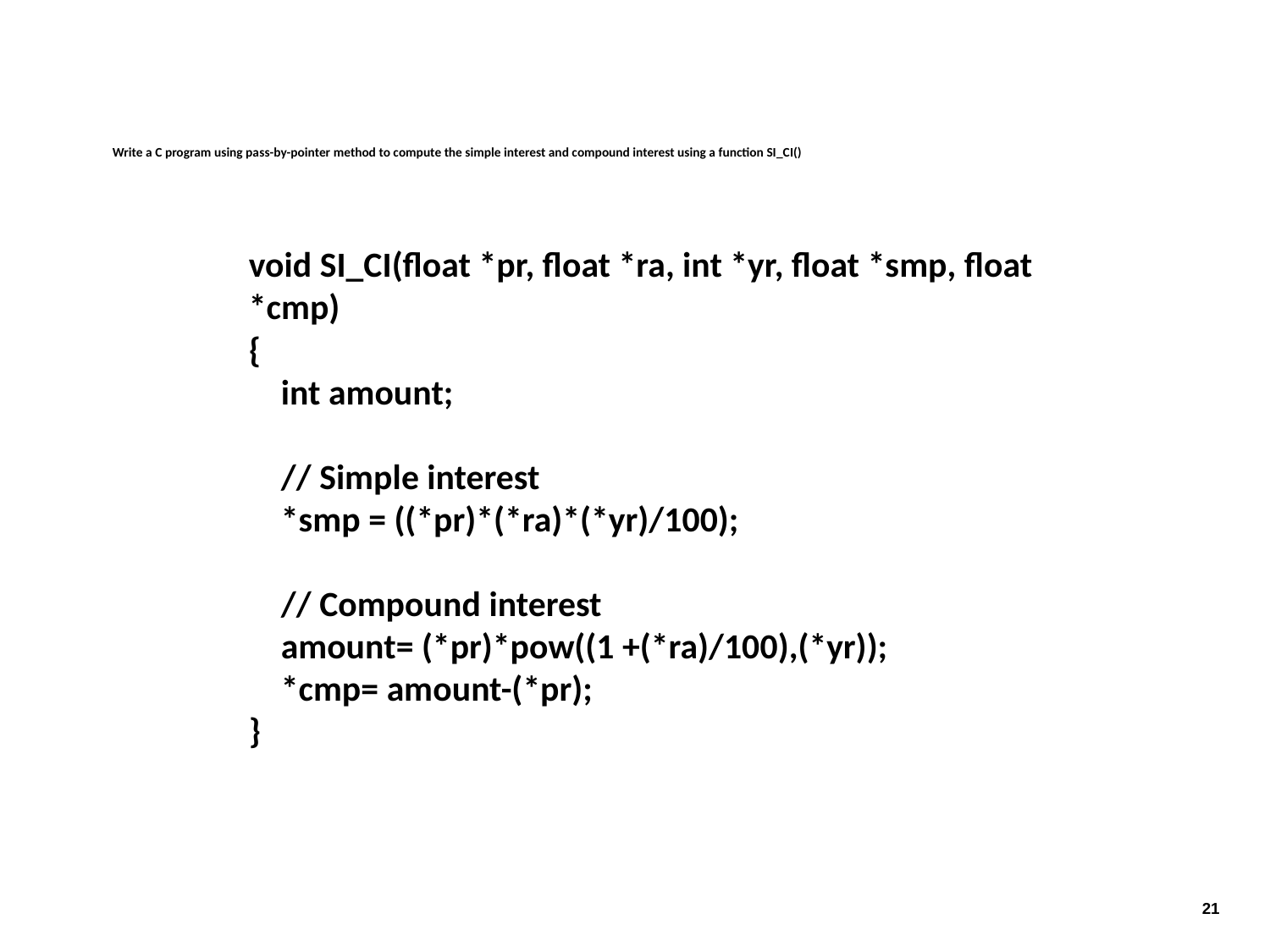

# Write a C program using pass-by-pointer method to compute the simple interest and compound interest using a function SI_CI()
void SI_CI(float *pr, float *ra, int *yr, float *smp, float *cmp)
{
    int amount;

    // Simple interest
    *smp = ((*pr)*(*ra)*(*yr)/100);

    // Compound interest
    amount= (*pr)*pow((1 +(*ra)/100),(*yr));
    *cmp= amount-(*pr);
}
CSE 1001                      Department of CSE
21